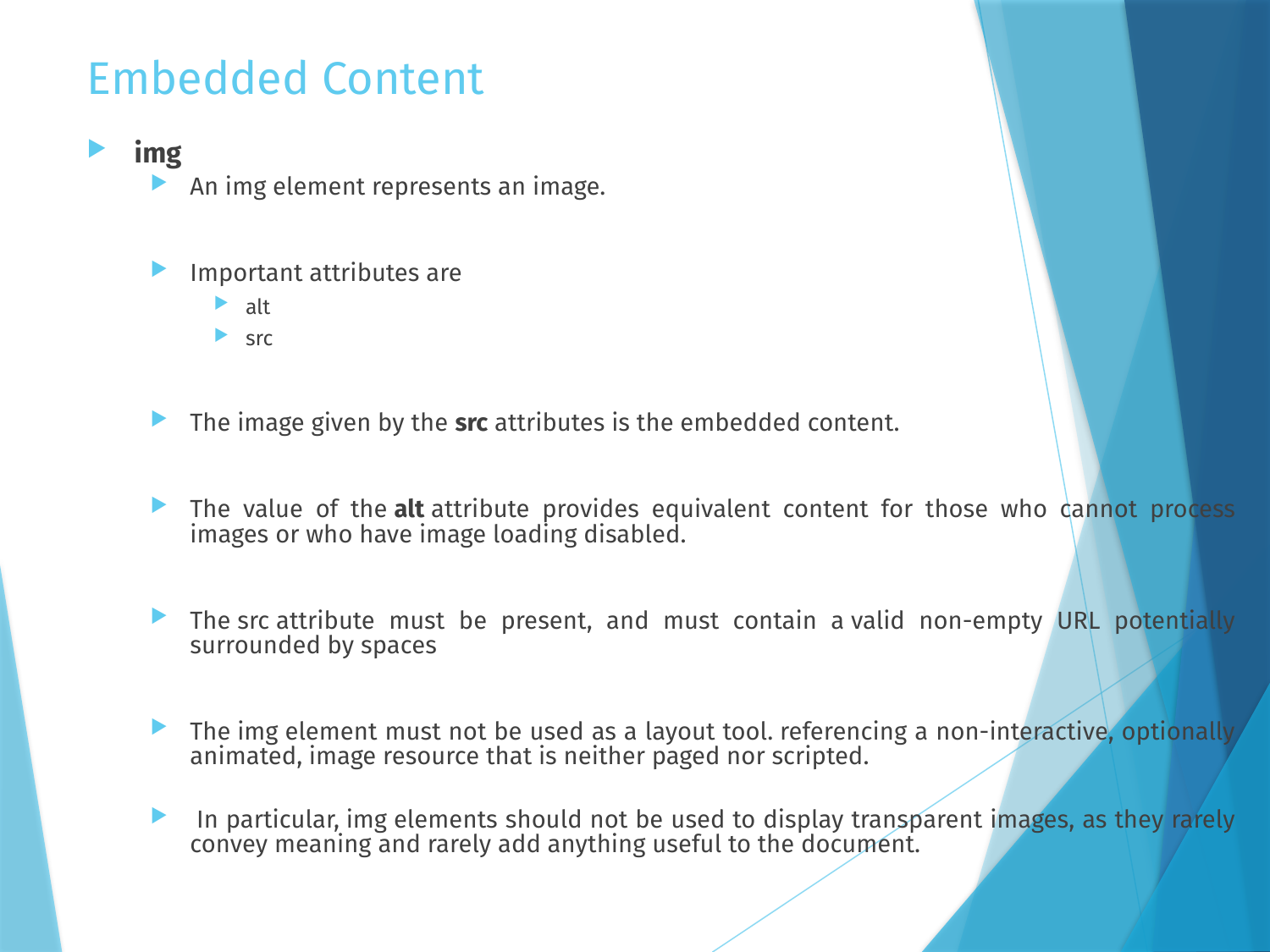

# Embedded Content
img
An img element represents an image.

Important attributes are
alt
src

The image given by the src attributes is the embedded content.

The value of the alt attribute provides equivalent content for those who cannot process images or who have image loading disabled.

The src attribute must be present, and must contain a valid non-empty URL potentially surrounded by spaces

The img element must not be used as a layout tool. referencing a non-interactive, optionally animated, image resource that is neither paged nor scripted.

 In particular, img elements should not be used to display transparent images, as they rarely convey meaning and rarely add anything useful to the document.